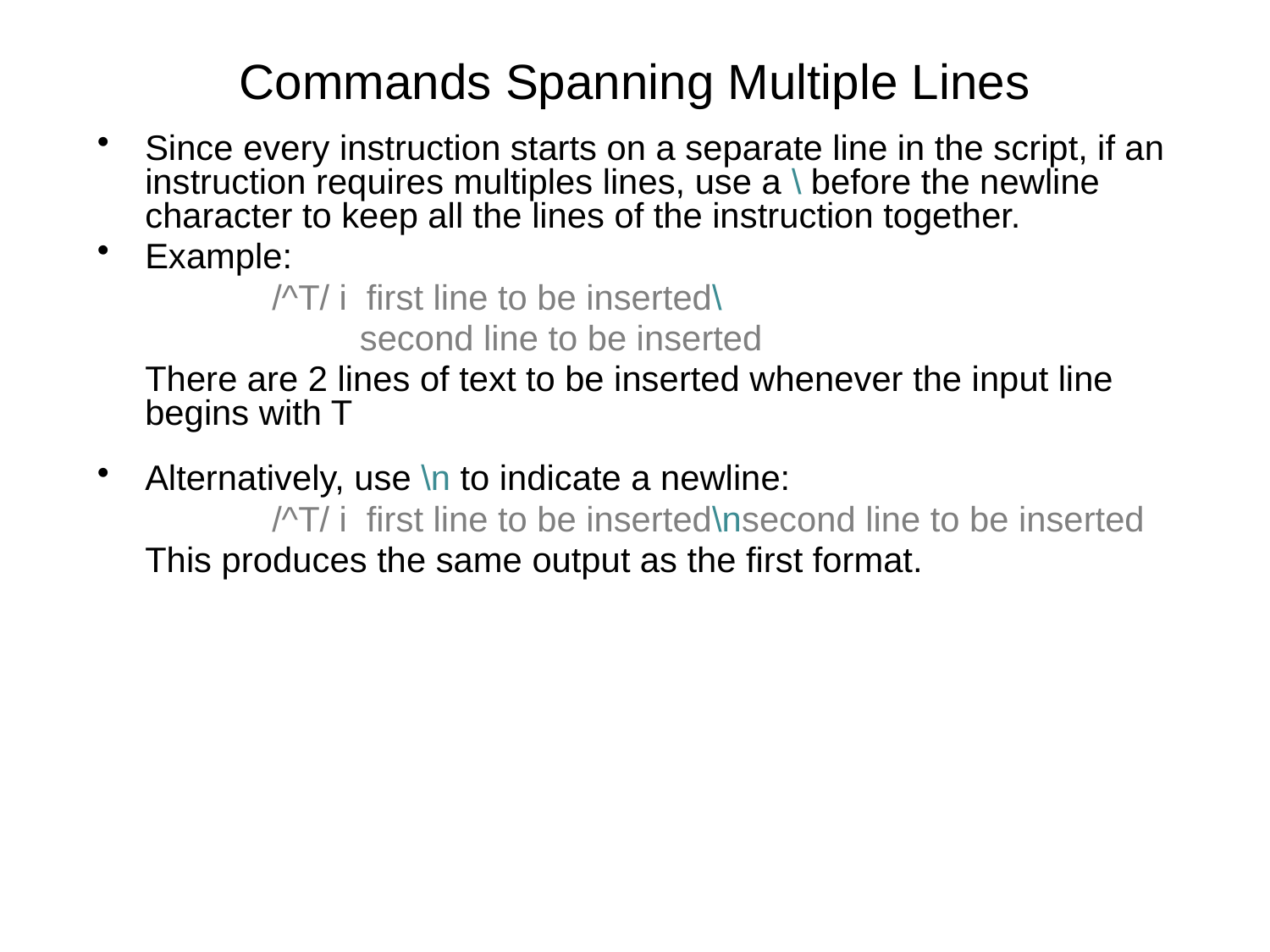

# Commands Spanning Multiple Lines
Since every instruction starts on a separate line in the script, if an instruction requires multiples lines, use a \ before the newline character to keep all the lines of the instruction together.
Example:
		/^T/ i  first line to be inserted\
		         second line to be inserted
	There are 2 lines of text to be inserted whenever the input line begins with T
Alternatively, use \n to indicate a newline:
		/^T/ i  first line to be inserted\nsecond line to be inserted
	This produces the same output as the first format.